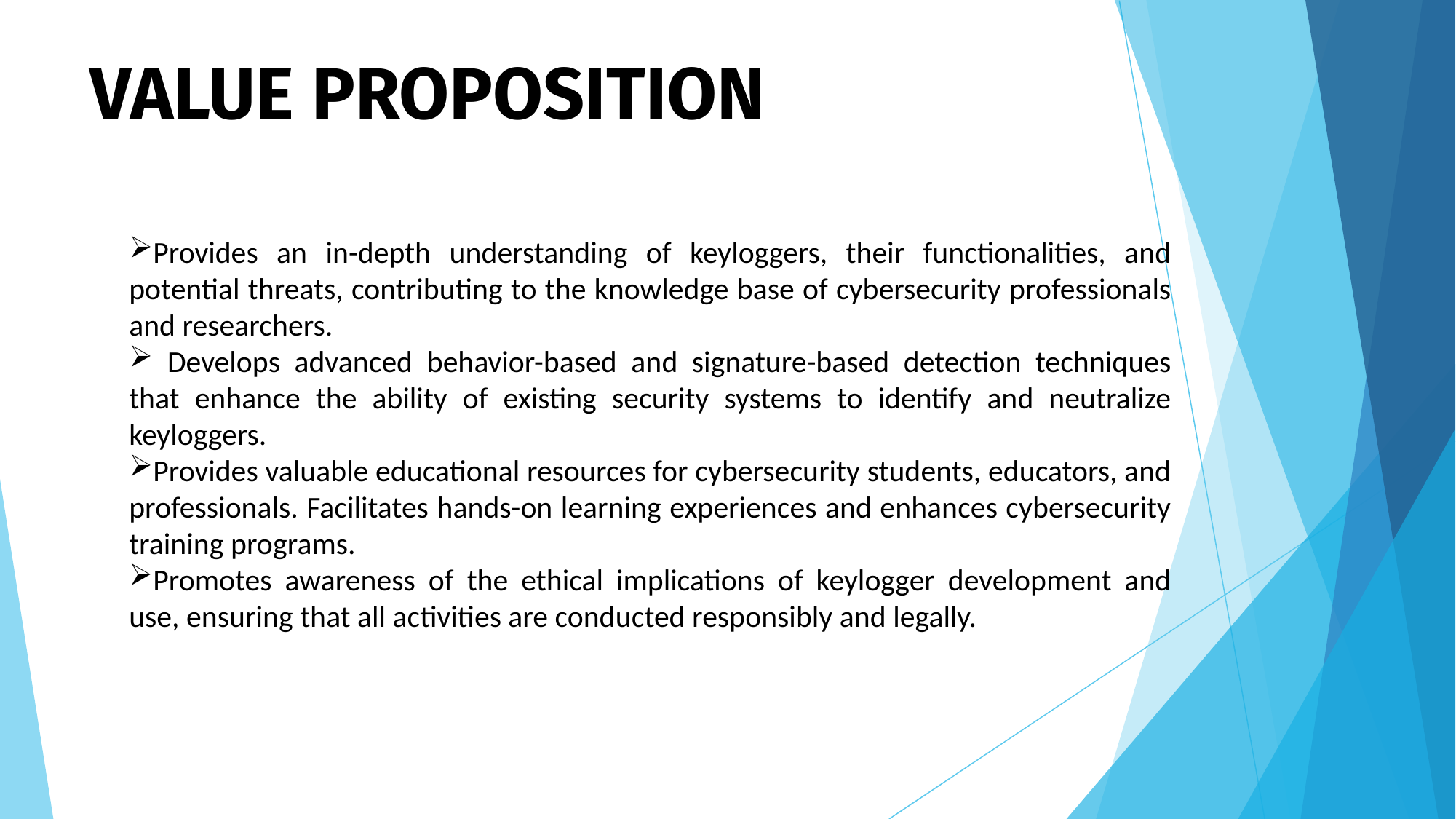

# VALUE PROPOSITION
Provides an in-depth understanding of keyloggers, their functionalities, and potential threats, contributing to the knowledge base of cybersecurity professionals and researchers.
 Develops advanced behavior-based and signature-based detection techniques that enhance the ability of existing security systems to identify and neutralize keyloggers.
Provides valuable educational resources for cybersecurity students, educators, and professionals. Facilitates hands-on learning experiences and enhances cybersecurity training programs.
Promotes awareness of the ethical implications of keylogger development and use, ensuring that all activities are conducted responsibly and legally.